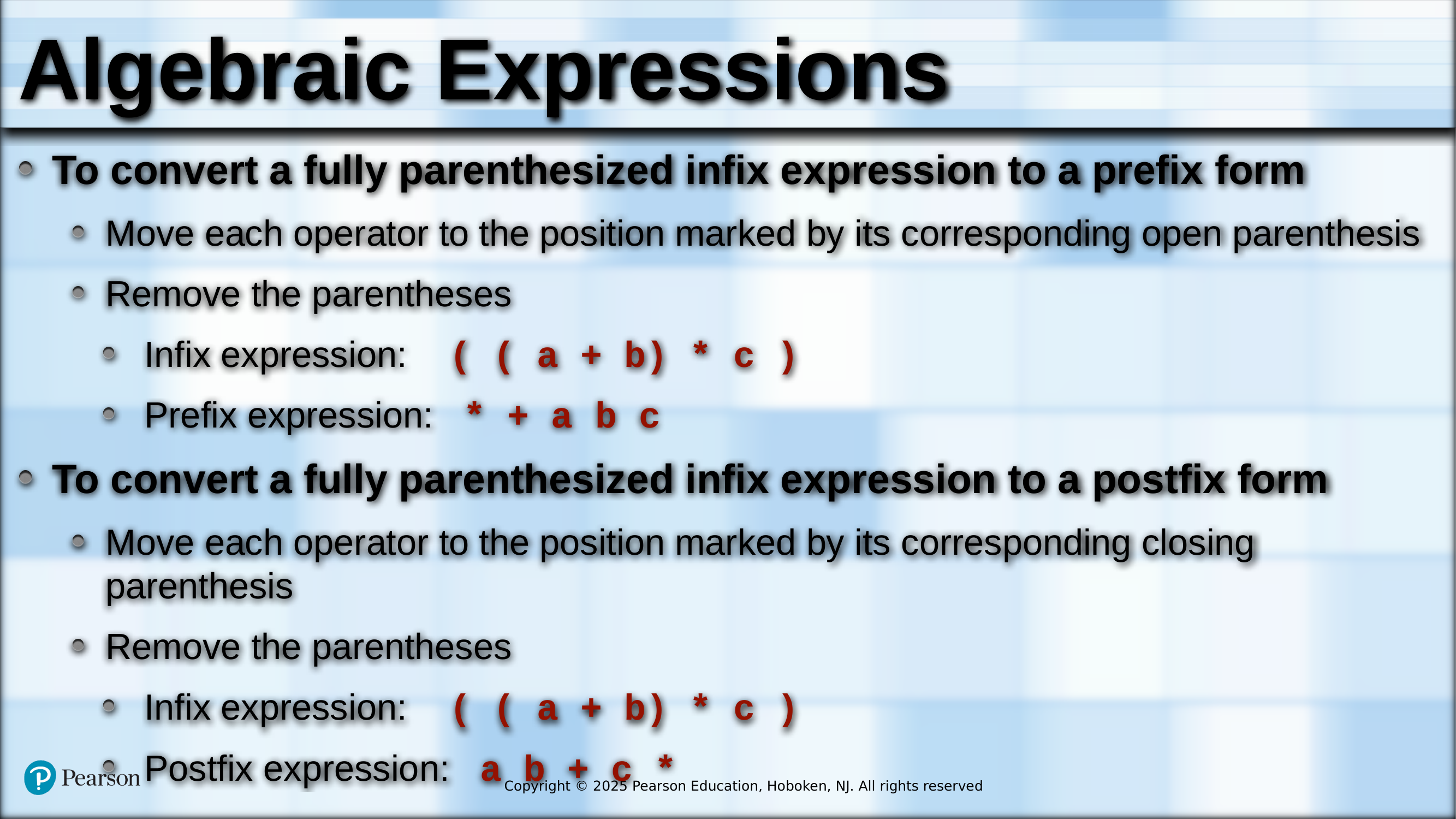

# Algebraic Expressions
To convert a fully parenthesized infix expression to a prefix form
Move each operator to the position marked by its corresponding open parenthesis
Remove the parentheses
Infix expression:   ( ( a + b) * c )
Prefix expression:   * + a b c
To convert a fully parenthesized infix expression to a postfix form
Move each operator to the position marked by its corresponding closing parenthesis
Remove the parentheses
Infix expression:   ( ( a + b) * c )
Postfix expression:   a b + c *